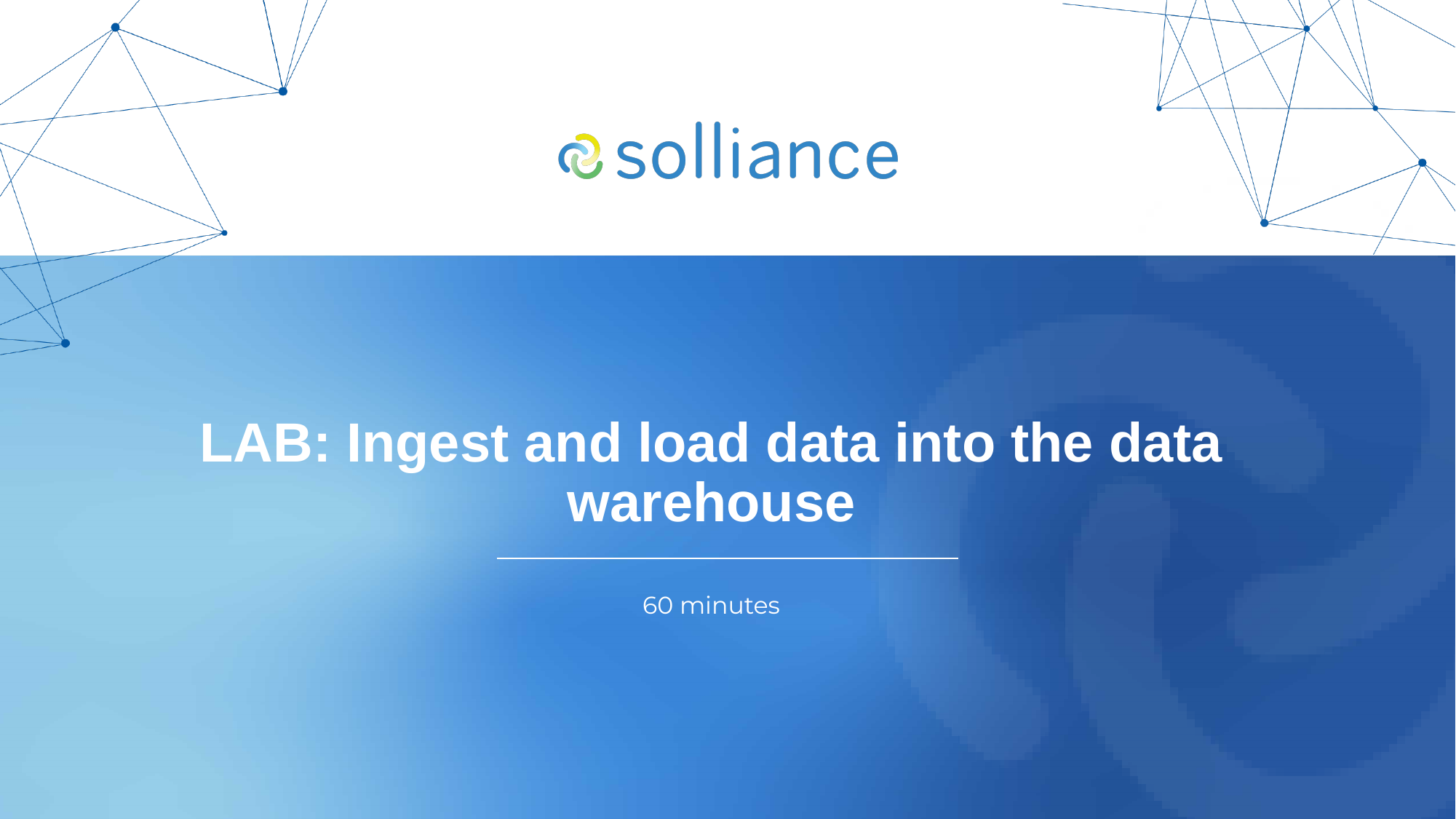

# LAB: Ingest and load data into the data warehouse
60 minutes